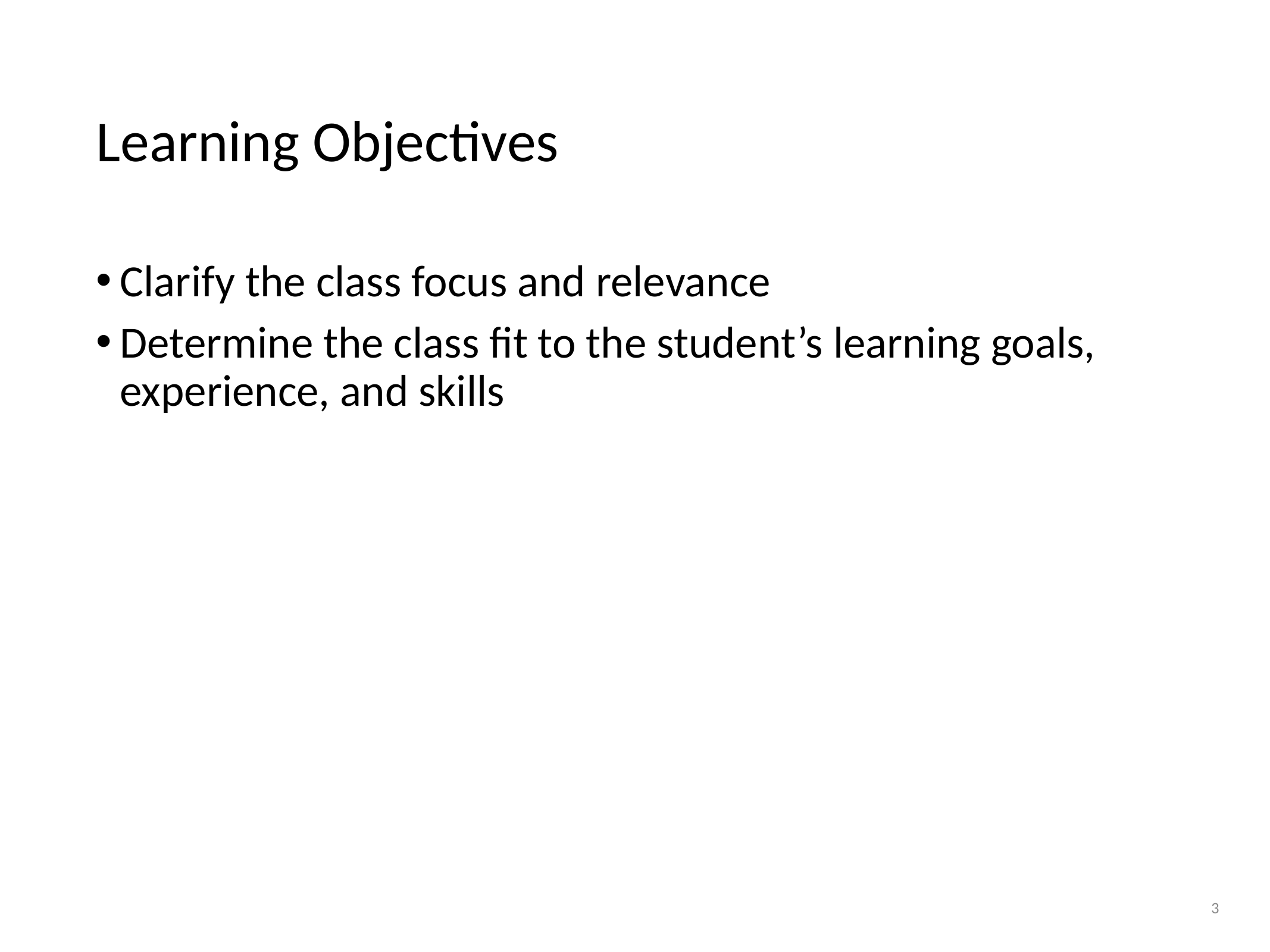

# Learning Objectives
Clarify the class focus and relevance
Determine the class fit to the student’s learning goals, experience, and skills

3